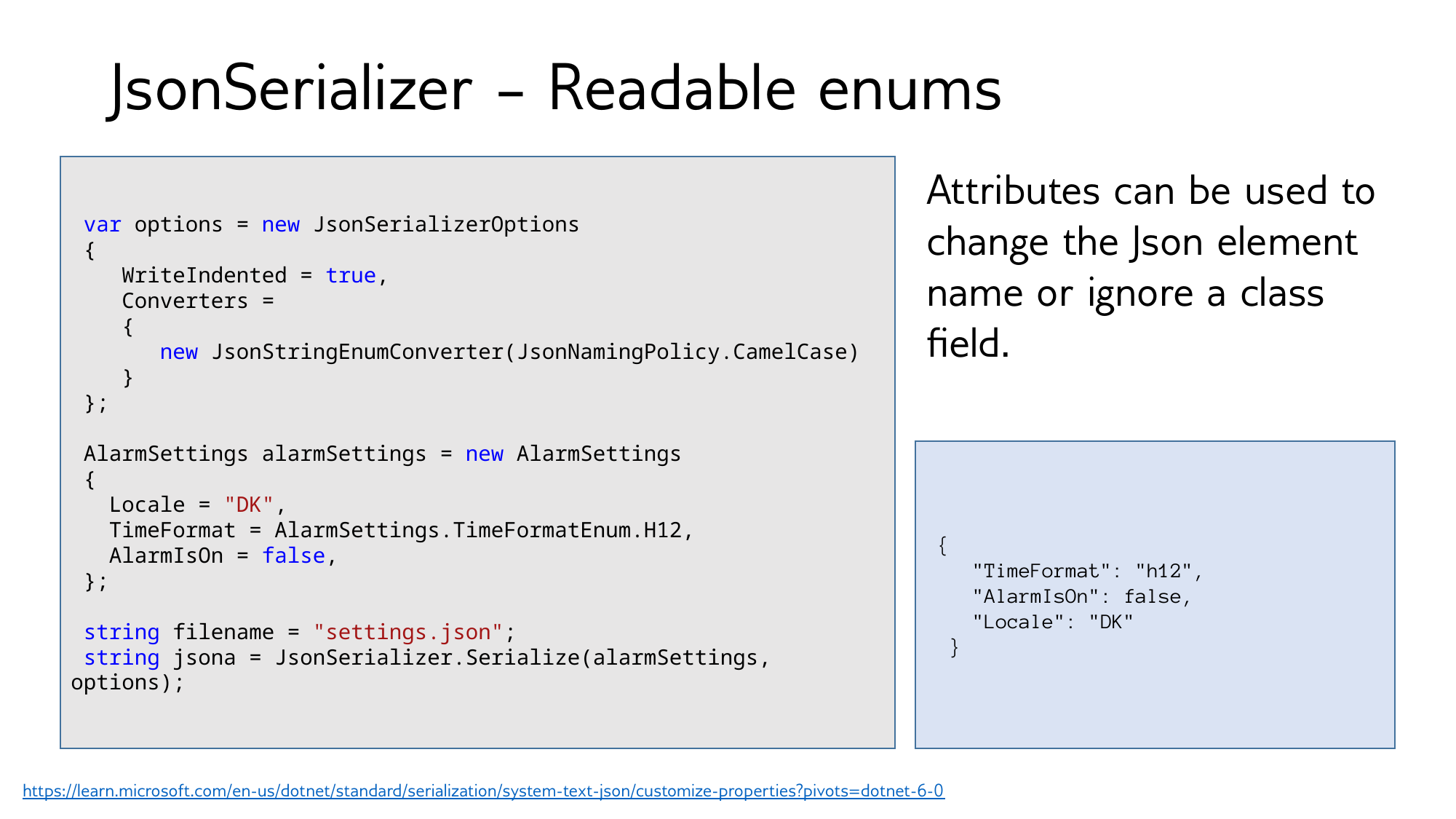

# JsonSerializer – Readable enums
 var options = new JsonSerializerOptions
 {
    WriteIndented = true,
    Converters =
    {
       new JsonStringEnumConverter(JsonNamingPolicy.CamelCase)
    }
 };

 AlarmSettings alarmSettings = new AlarmSettings
 {
   Locale = "DK",
   TimeFormat = AlarmSettings.TimeFormatEnum.H12,
   AlarmIsOn = false,
 };

 string filename = "settings.json";
 string jsona = JsonSerializer.Serialize(alarmSettings, options);
Attributes can be used to change the Json element name or ignore a class field.
 {
    "TimeFormat": "h12",
    "AlarmIsOn": false,
    "Locale": "DK"
  }
https://learn.microsoft.com/en-us/dotnet/standard/serialization/system-text-json/customize-properties?pivots=dotnet-6-0